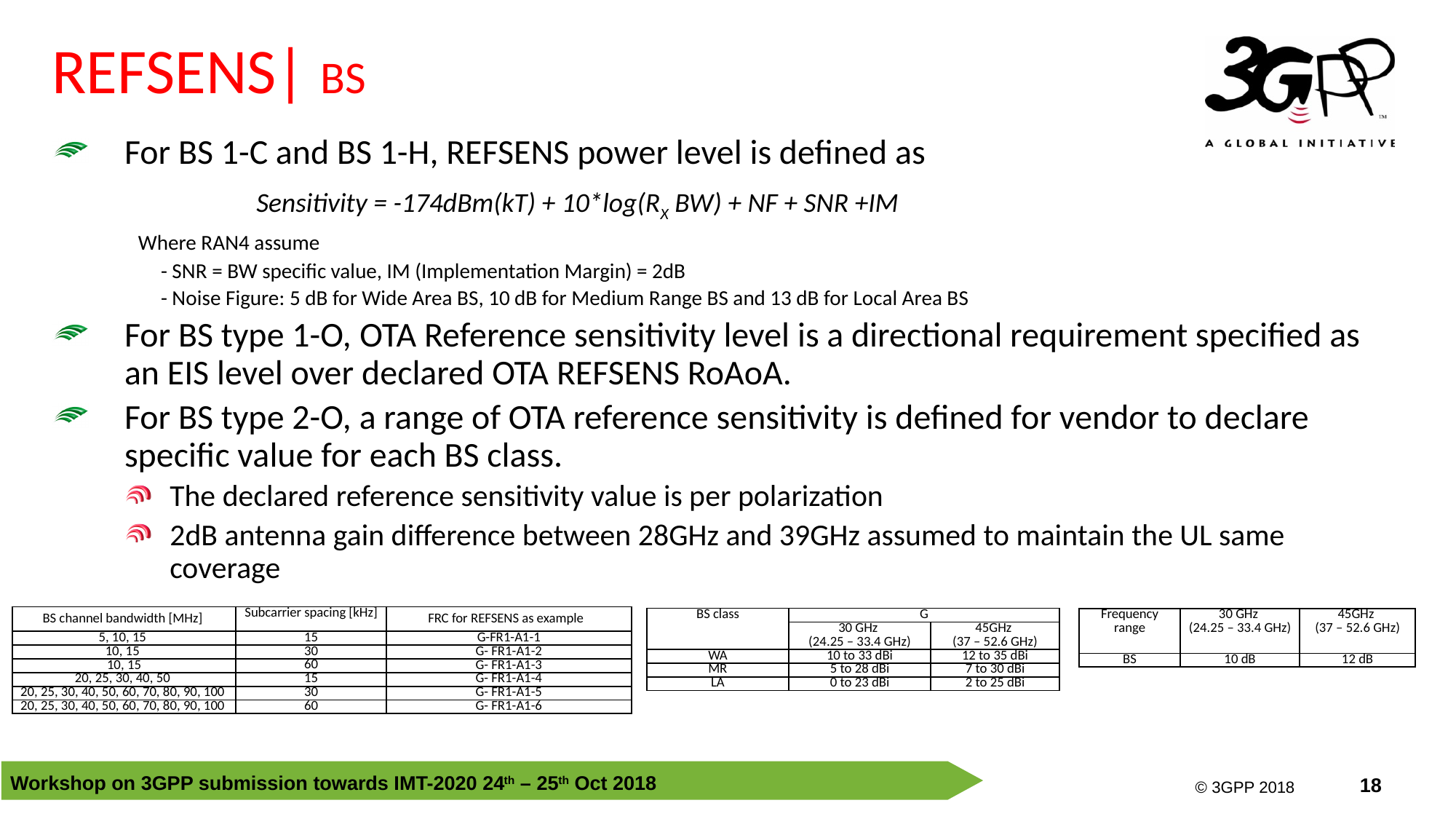

REFSENS| BS
For BS 1-C and BS 1-H, REFSENS power level is defined as
                         Sensitivity = -174dBm(kT) + 10*log(RX BW) + NF + SNR +IM
              Where RAN4 assume
	- SNR = BW specific value, IM (Implementation Margin) = 2dB
	- Noise Figure: 5 dB for Wide Area BS, 10 dB for Medium Range BS and 13 dB for Local Area BS
For BS type 1-O, OTA Reference sensitivity level is a directional requirement specified as an EIS level over declared OTA REFSENS RoAoA.
For BS type 2-O, a range of OTA reference sensitivity is defined for vendor to declare specific value for each BS class.
The declared reference sensitivity value is per polarization
2dB antenna gain difference between 28GHz and 39GHz assumed to maintain the UL same coverage

| BS channel bandwidth [MHz] | Subcarrier spacing [kHz] | FRC for REFSENS as example |
| --- | --- | --- |
| 5, 10, 15 | 15 | G-FR1-A1-1 |
| 10, 15 | 30 | G- FR1-A1-2 |
| 10, 15 | 60 | G- FR1-A1-3 |
| 20, 25, 30, 40, 50 | 15 | G- FR1-A1-4 |
| 20, 25, 30, 40, 50, 60, 70, 80, 90, 100 | 30 | G- FR1-A1-5 |
| 20, 25, 30, 40, 50, 60, 70, 80, 90, 100 | 60 | G- FR1-A1-6 |
| BS class | G |  |
| --- | --- | --- |
|  | 30 GHz (24.25 – 33.4 GHz) | 45GHz (37 – 52.6 GHz) |
| WA | 10 to 33 dBi | 12 to 35 dBi |
| MR | 5 to 28 dBi | 7 to 30 dBi |
| LA | 0 to 23 dBi | 2 to 25 dBi |
| Frequency range | 30 GHz (24.25 – 33.4 GHz) | 45GHz (37 – 52.6 GHz) |
| --- | --- | --- |
| BS | 10 dB | 12 dB |